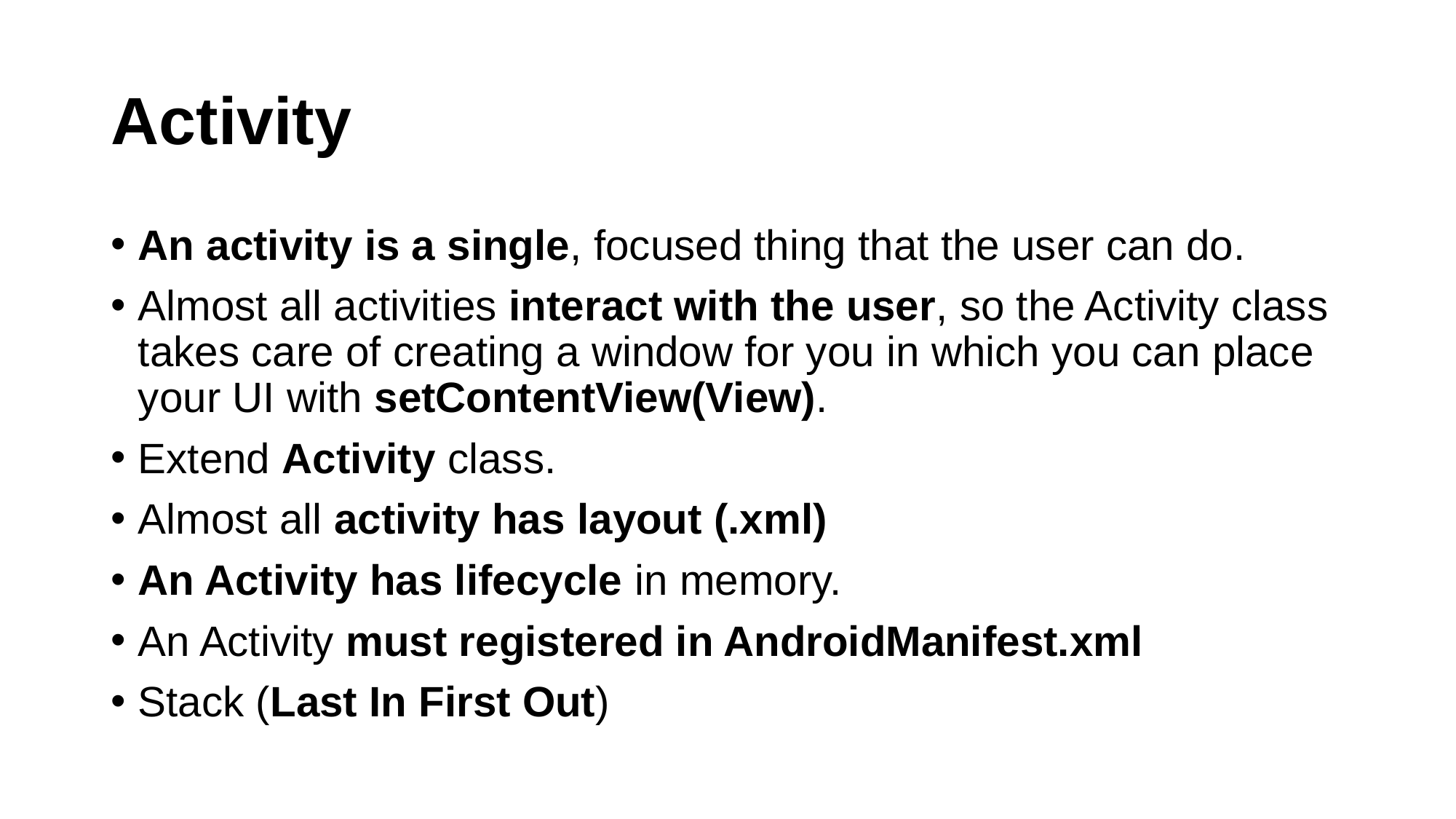

# Activity
An activity is a single, focused thing that the user can do.
Almost all activities interact with the user, so the Activity class takes care of creating a window for you in which you can place your UI with setContentView(View).
Extend Activity class.
Almost all activity has layout (.xml)
An Activity has lifecycle in memory.
An Activity must registered in AndroidManifest.xml
Stack (Last In First Out)